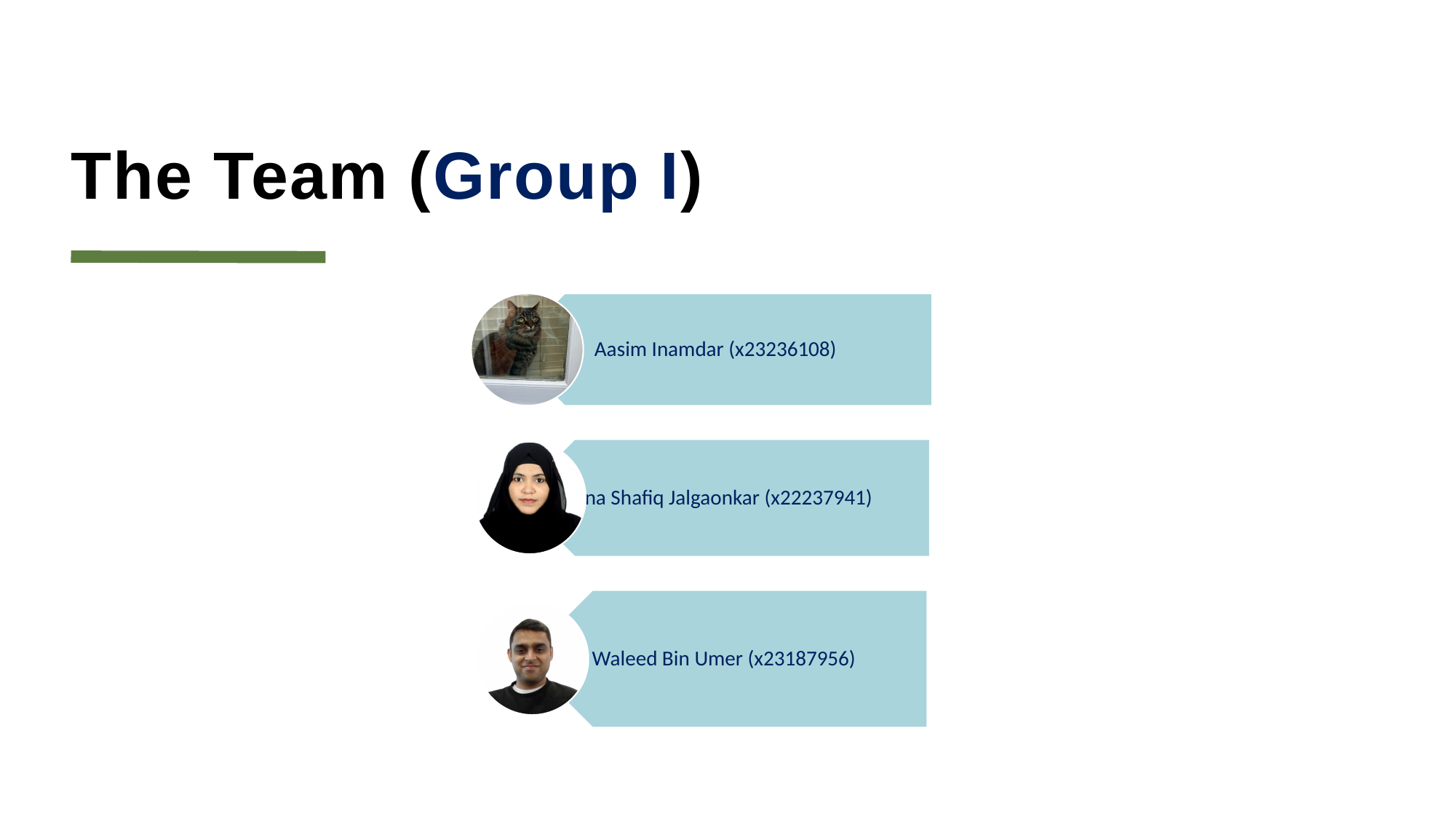

# The Team (Group I)
Aasim Inamdar (x23236108)
Sana Shafiq Jalgaonkar (x22237941)
Waleed Bin Umer (x23187956)